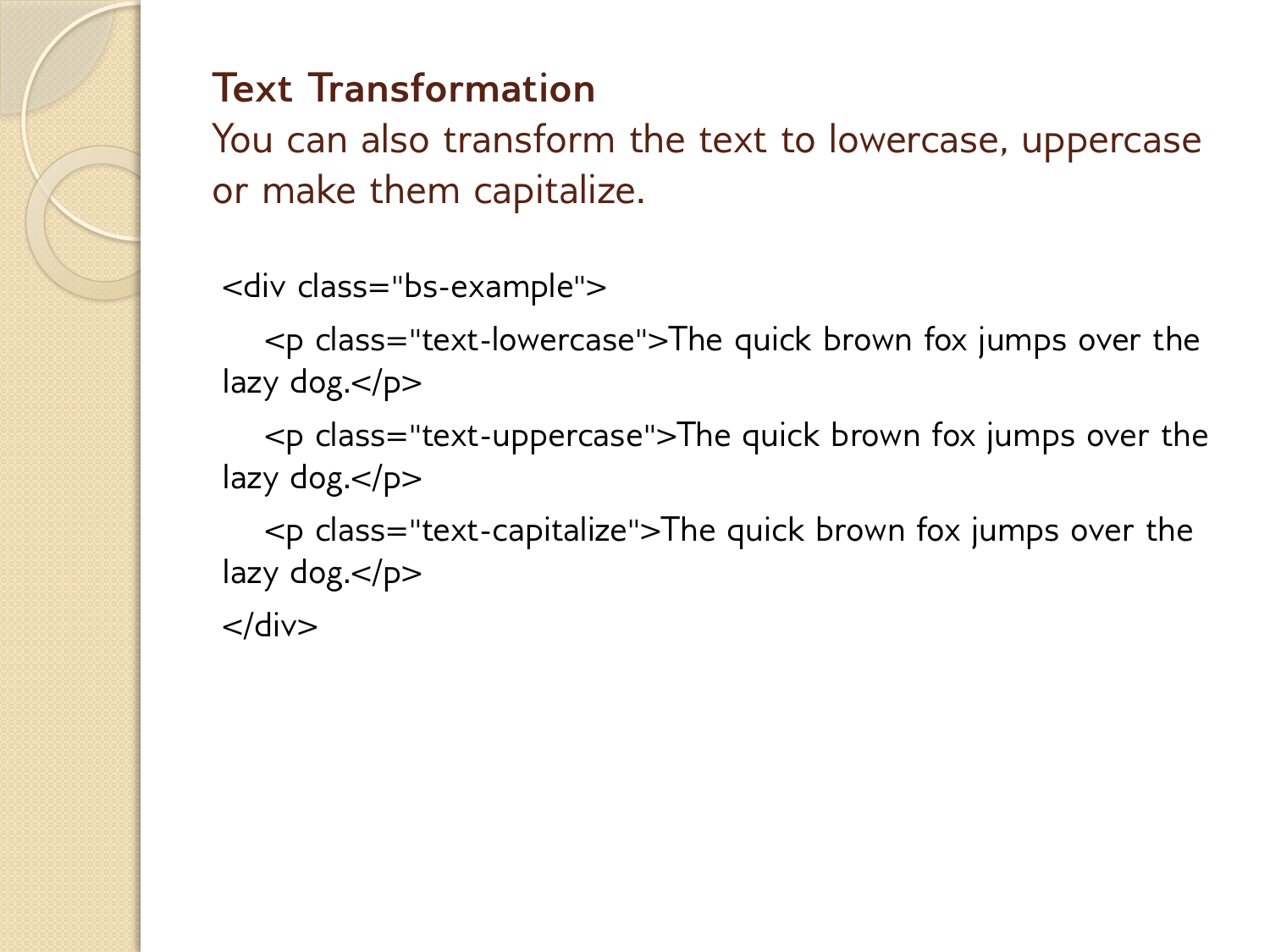

# Text Transformation You can also transform the text to lowercase, uppercase or make them capitalize.
<div class="bs-example">
    <p class="text-lowercase">The quick brown fox jumps over the lazy dog.</p>
    <p class="text-uppercase">The quick brown fox jumps over the lazy dog.</p>
    <p class="text-capitalize">The quick brown fox jumps over the lazy dog.</p>
</div>